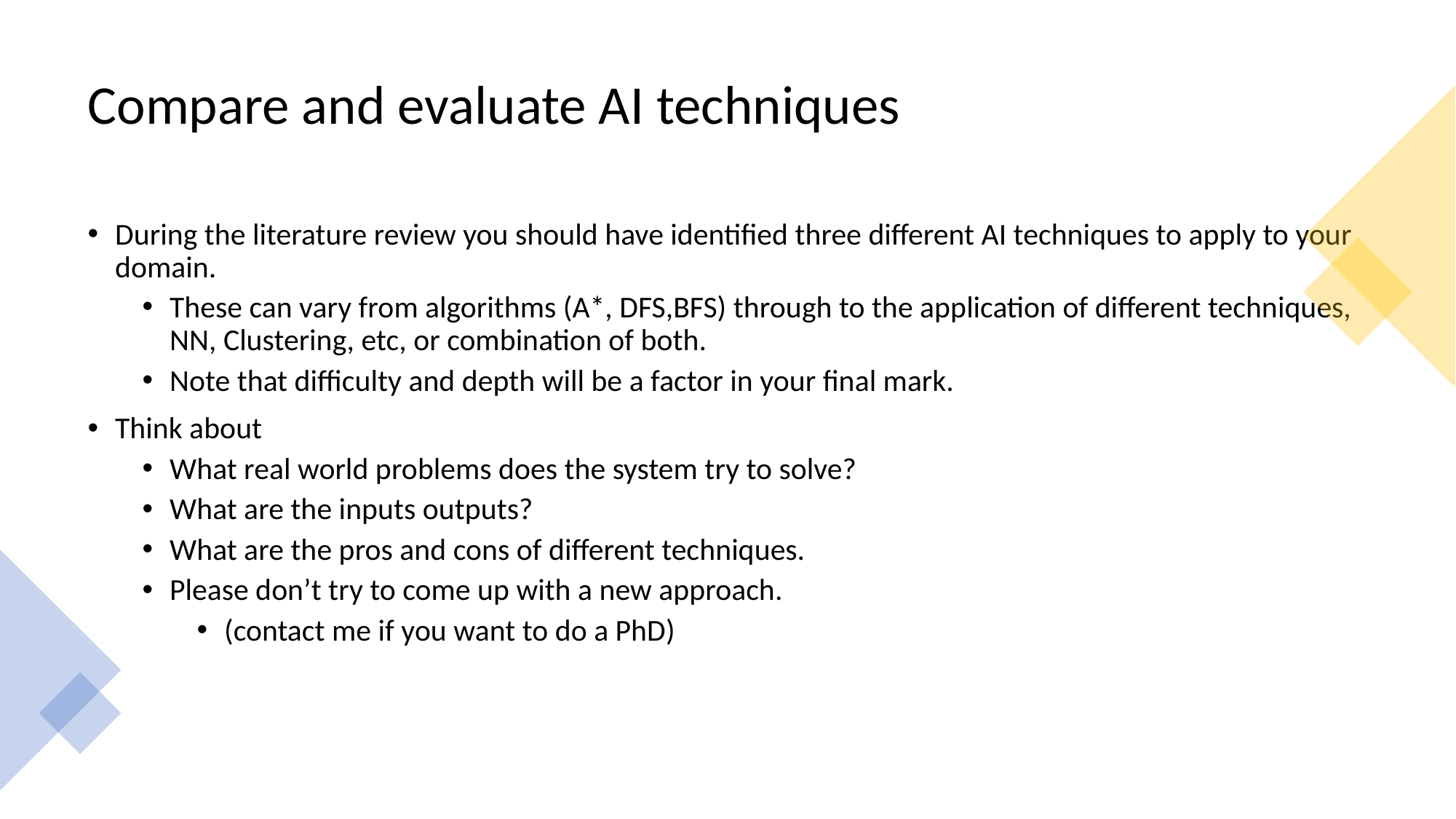

# Compare and evaluate AI techniques

During the literature review you should have identified three different AI techniques to apply to your domain.
These can vary from algorithms (A*, DFS,BFS) through to the application of different techniques, NN, Clustering, etc, or combination of both.
Note that difficulty and depth will be a factor in your final mark.
Think about
What real world problems does the system try to solve?
What are the inputs outputs?
What are the pros and cons of different techniques.
Please don’t try to come up with a new approach.
(contact me if you want to do a PhD)